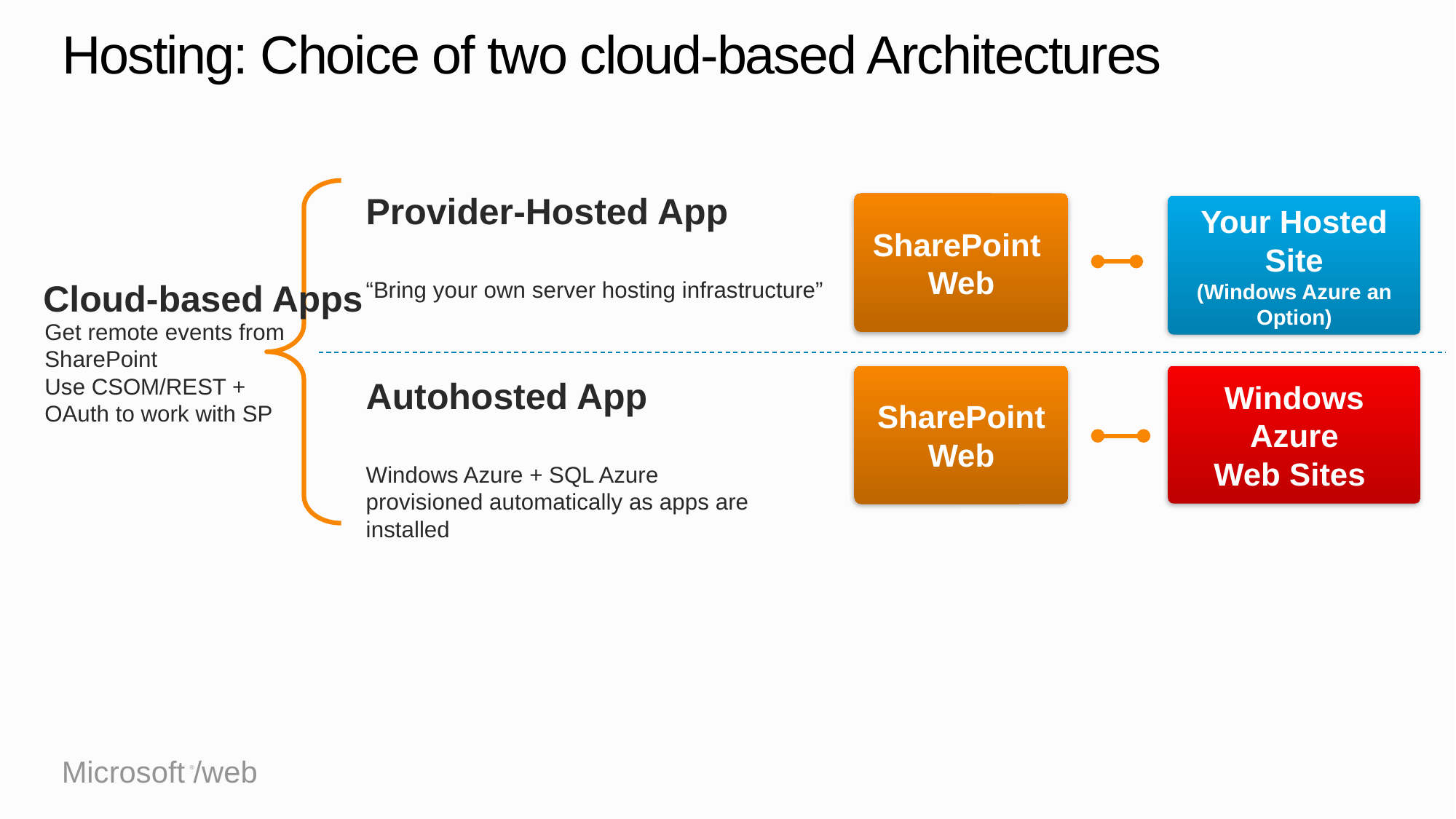

# Hosting: Choice of two cloud-based Architectures

Provider-Hosted App

“Bring your own server hosting infrastructure”
SharePoint
Web
Your Hosted Site
(Windows Azure an Option)
Cloud-based Apps
Get remote events from SharePoint
Use CSOM/REST +
OAuth to work with SP
Autohosted App

Windows Azure + SQL Azure provisioned automatically as apps are installed
SharePoint Web
Windows Azure
Web Sites